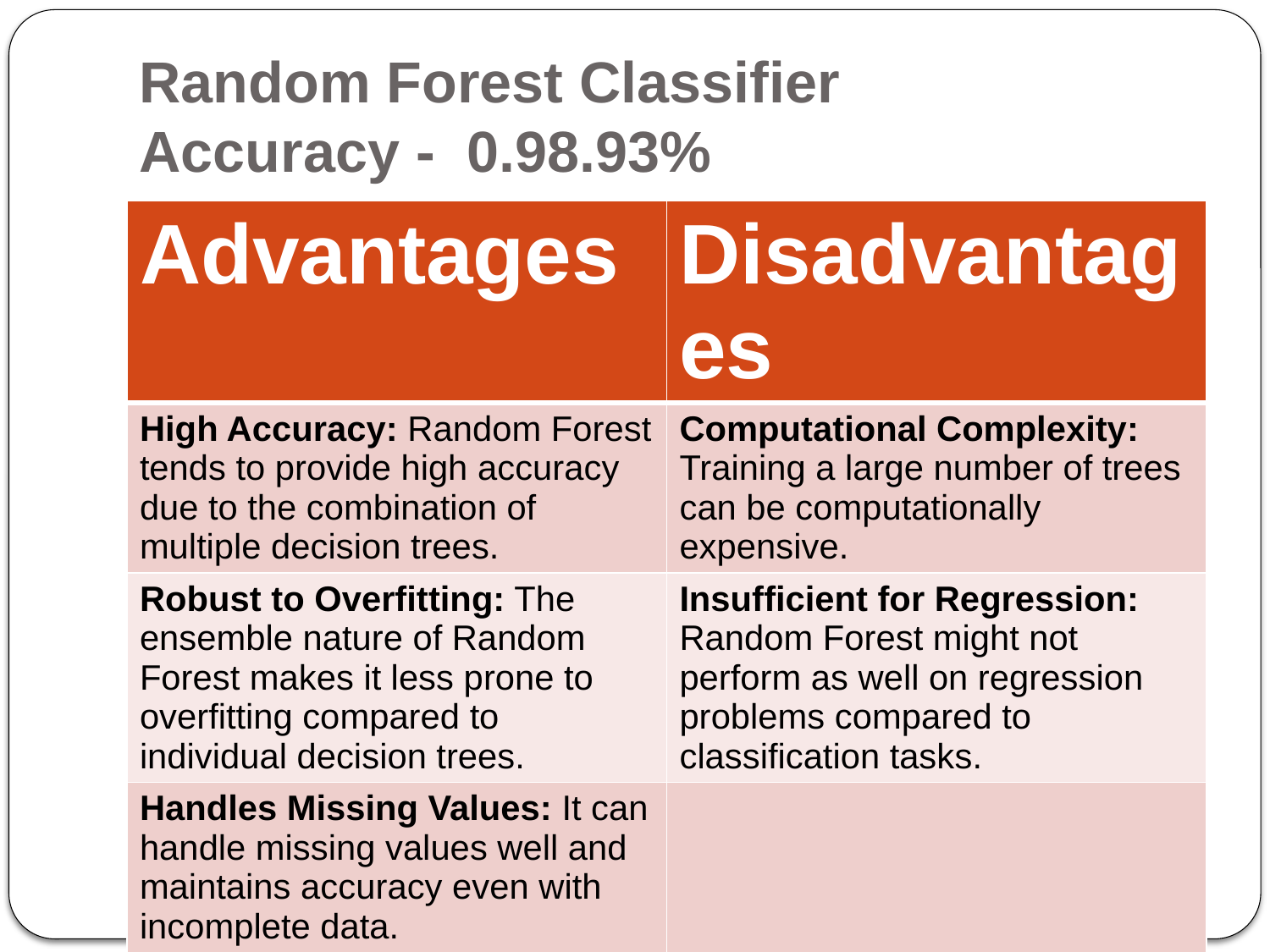

# Random Forest Classifier Accuracy -  0.98.93%
| Advantages | Disadvantages |
| --- | --- |
| High Accuracy: Random Forest tends to provide high accuracy due to the combination of multiple decision trees. | Computational Complexity: Training a large number of trees can be computationally expensive. |
| Robust to Overfitting: The ensemble nature of Random Forest makes it less prone to overfitting compared to individual decision trees. | Insufficient for Regression: Random Forest might not perform as well on regression problems compared to classification tasks. |
| Handles Missing Values: It can handle missing values well and maintains accuracy even with incomplete data. |  |